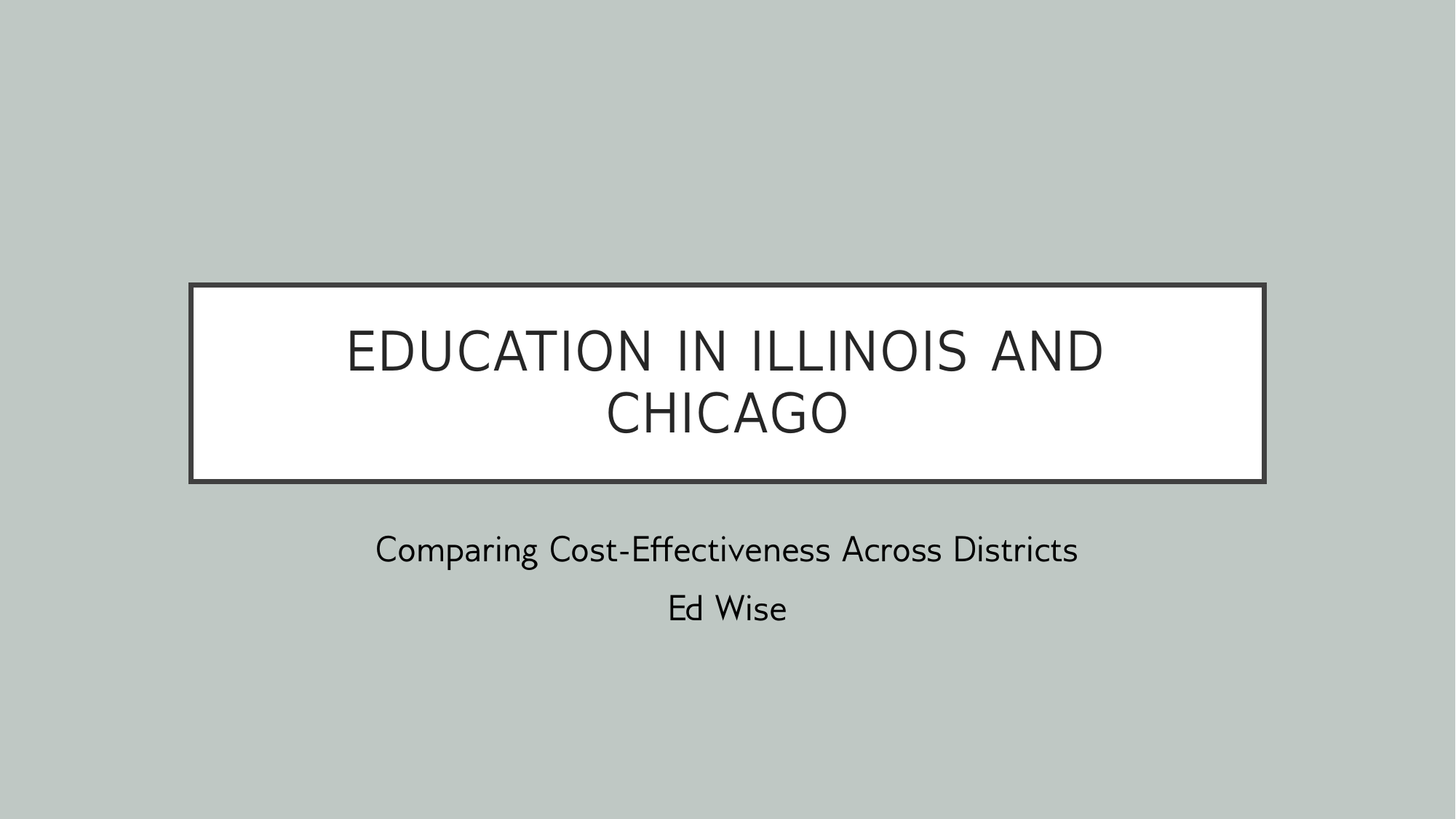

# Education in Illinois and Chicago
Comparing Cost-Effectiveness Across Districts
Ed Wise